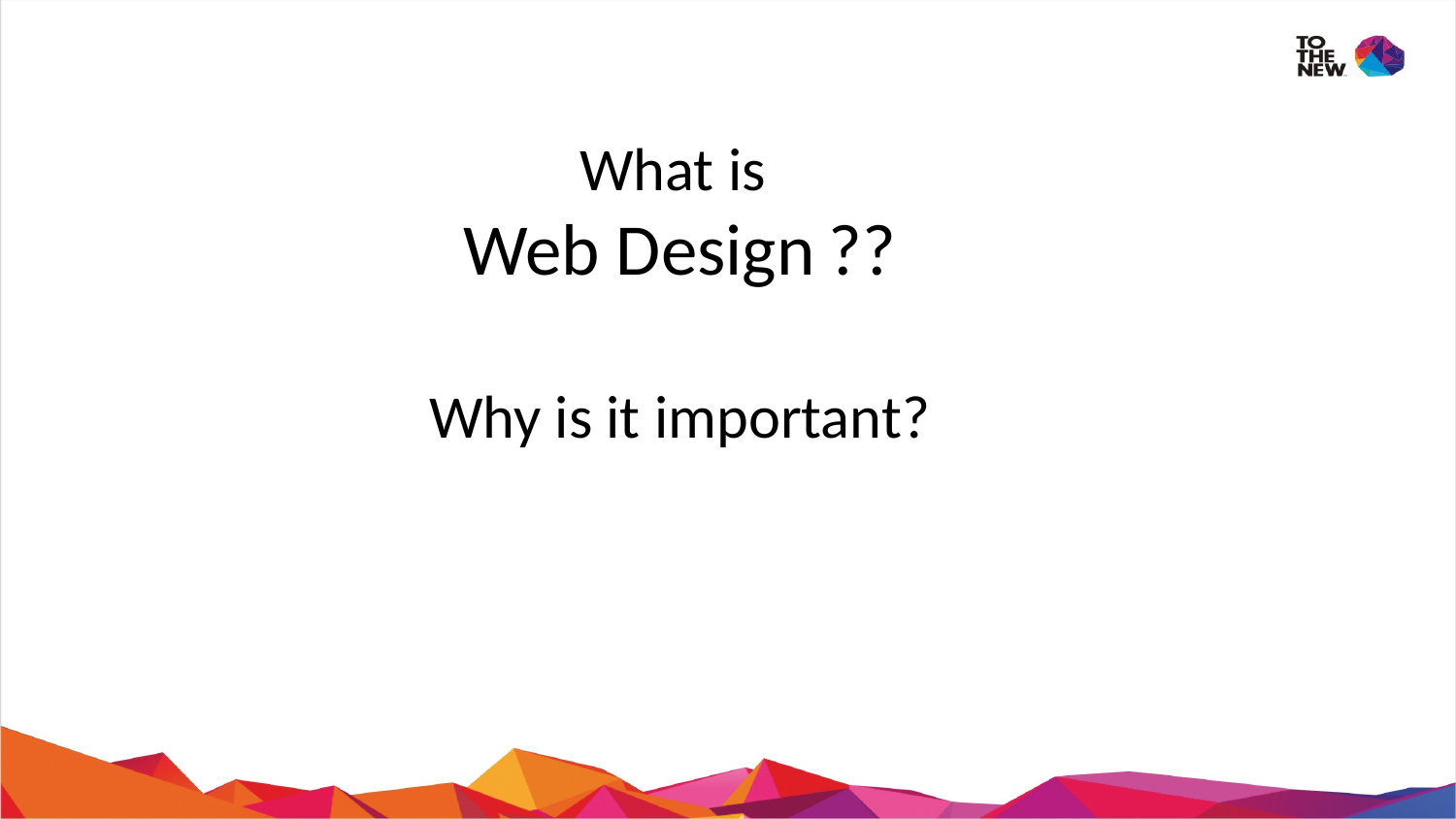

What is
Web Design ??

Why is it important?